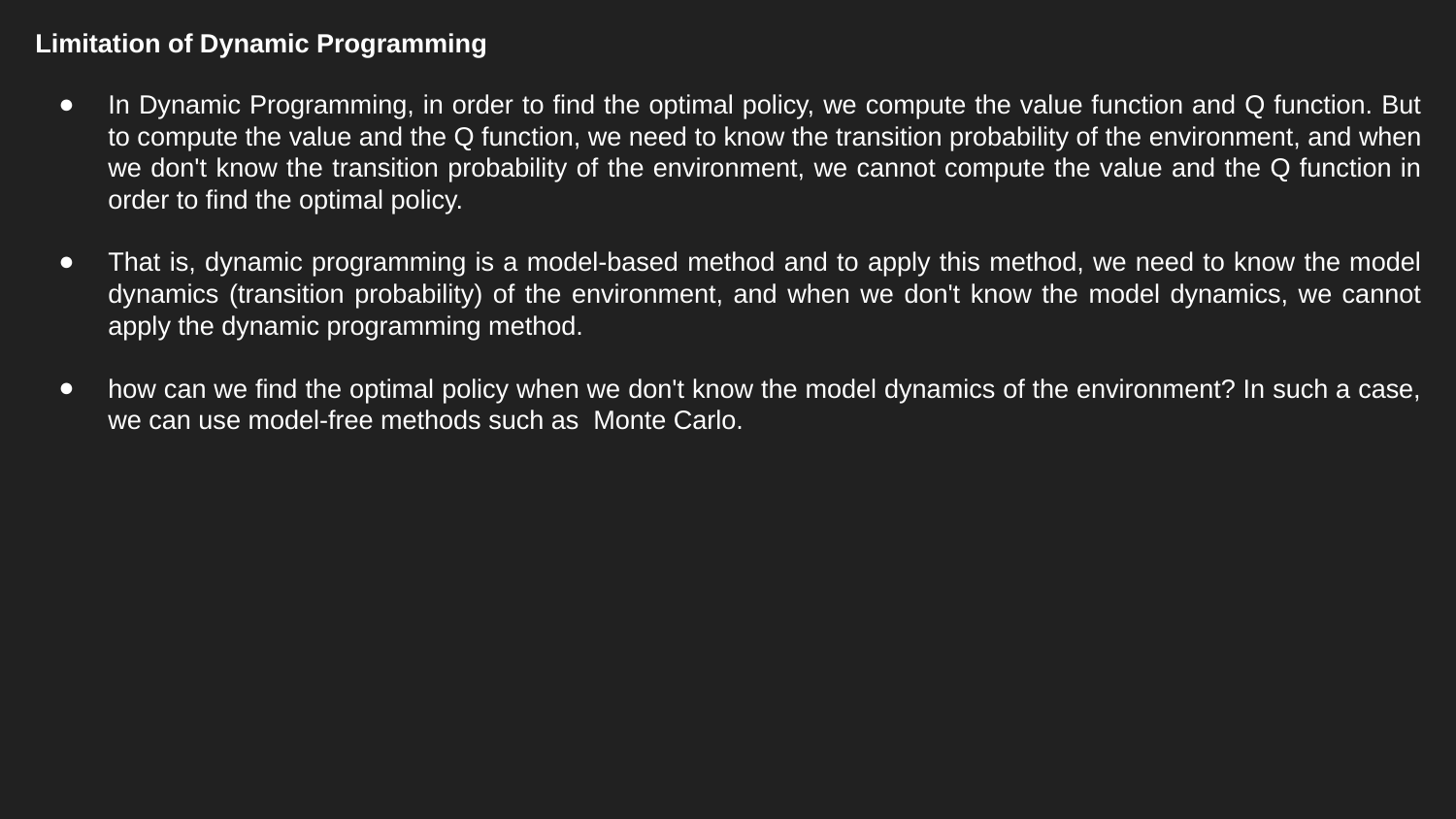

Limitation of Dynamic Programming
In Dynamic Programming, in order to find the optimal policy, we compute the value function and Q function. But to compute the value and the Q function, we need to know the transition probability of the environment, and when we don't know the transition probability of the environment, we cannot compute the value and the Q function in order to find the optimal policy.

That is, dynamic programming is a model-based method and to apply this method, we need to know the model dynamics (transition probability) of the environment, and when we don't know the model dynamics, we cannot apply the dynamic programming method.

how can we find the optimal policy when we don't know the model dynamics of the environment? In such a case, we can use model-free methods such as  Monte Carlo.